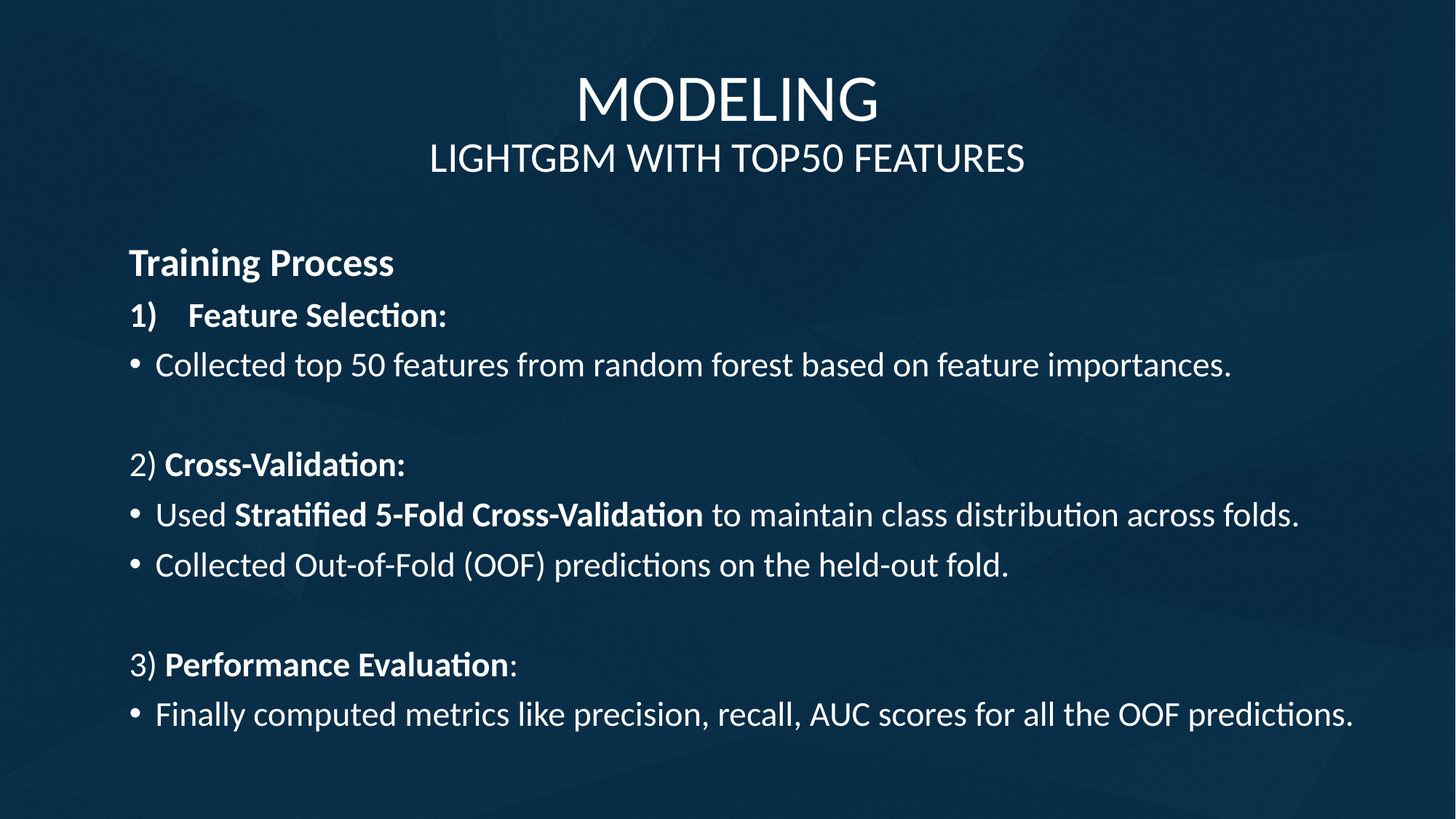

# MODELING LIGHTGBM WITH TOP50 FEATURES
Training Process
Feature Selection:
Collected top 50 features from random forest based on feature importances.

2) Cross-Validation:
Used Stratified 5-Fold Cross-Validation to maintain class distribution across folds.
Collected Out-of-Fold (OOF) predictions on the held-out fold.

3) Performance Evaluation:
Finally computed metrics like precision, recall, AUC scores for all the OOF predictions.